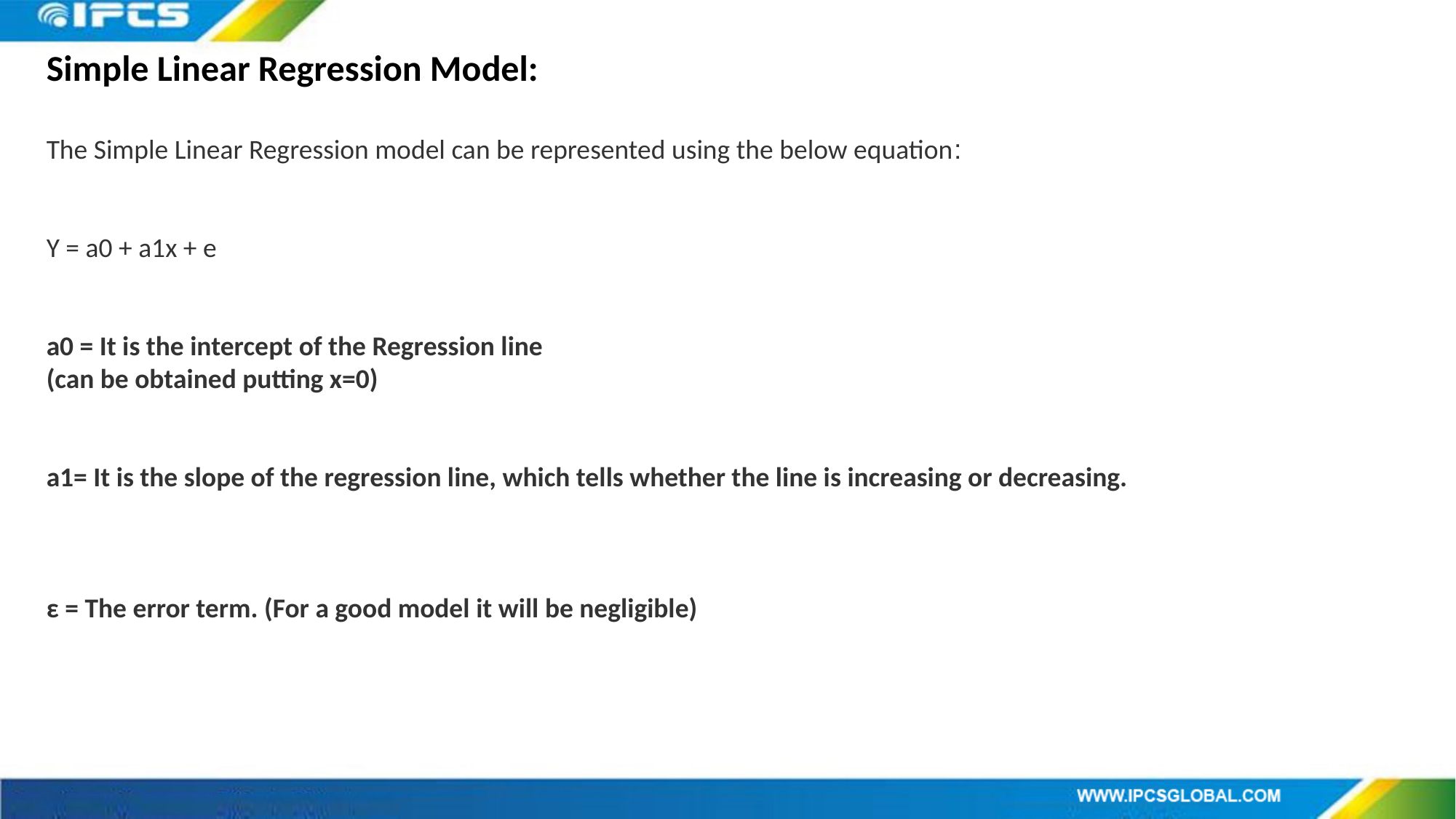

Simple Linear Regression Model:

The Simple Linear Regression model can be represented using the below equation:

Y = a0 + a1x + e

a0 = It is the intercept of the Regression line
(can be obtained putting x=0)

a1= It is the slope of the regression line, which tells whether the line is increasing or decreasing.

ε = The error term. (For a good model it will be negligible)